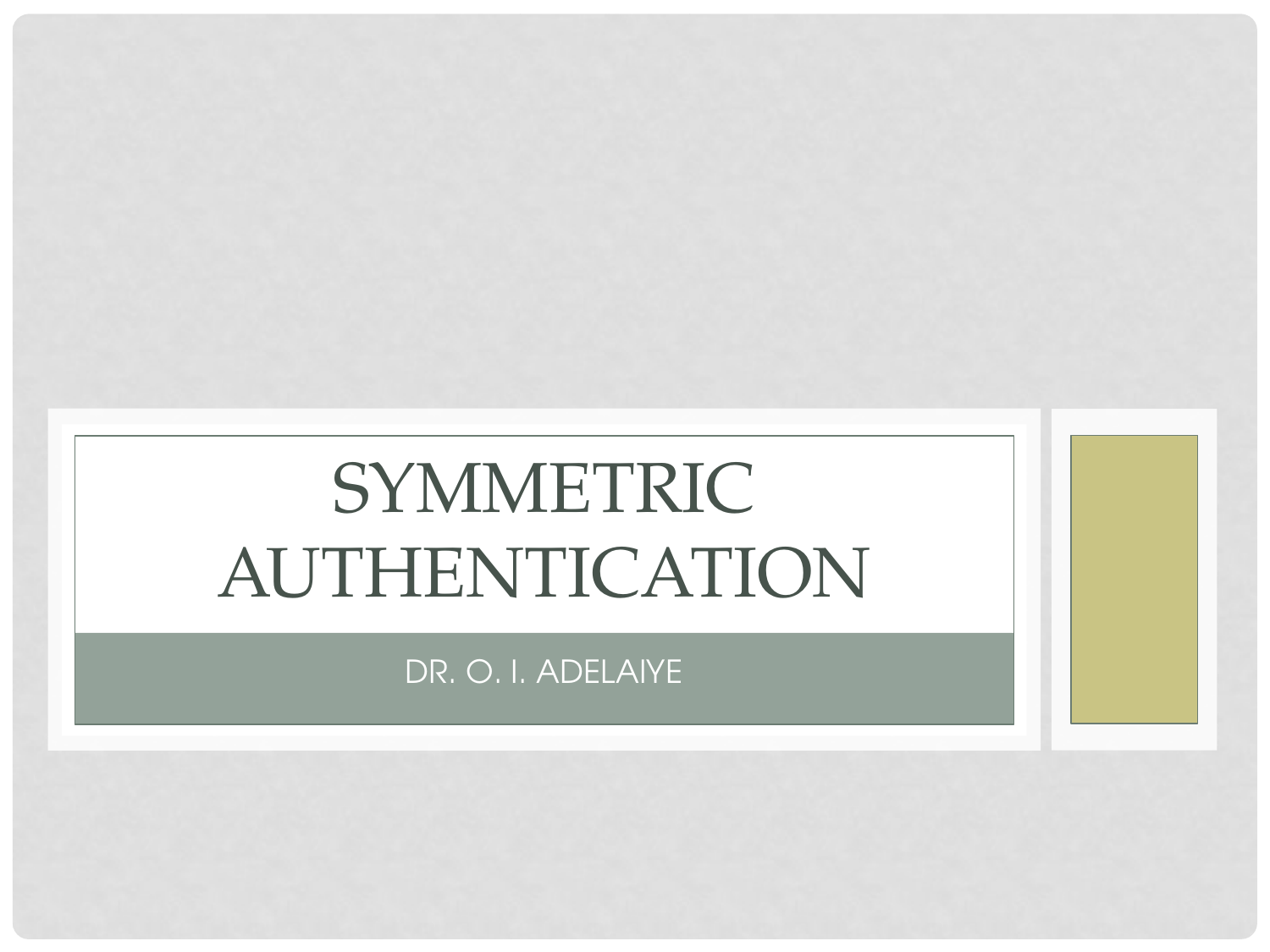

# SYMMETRIC AUTHENTICATION
DR. O. I. ADELAIYE